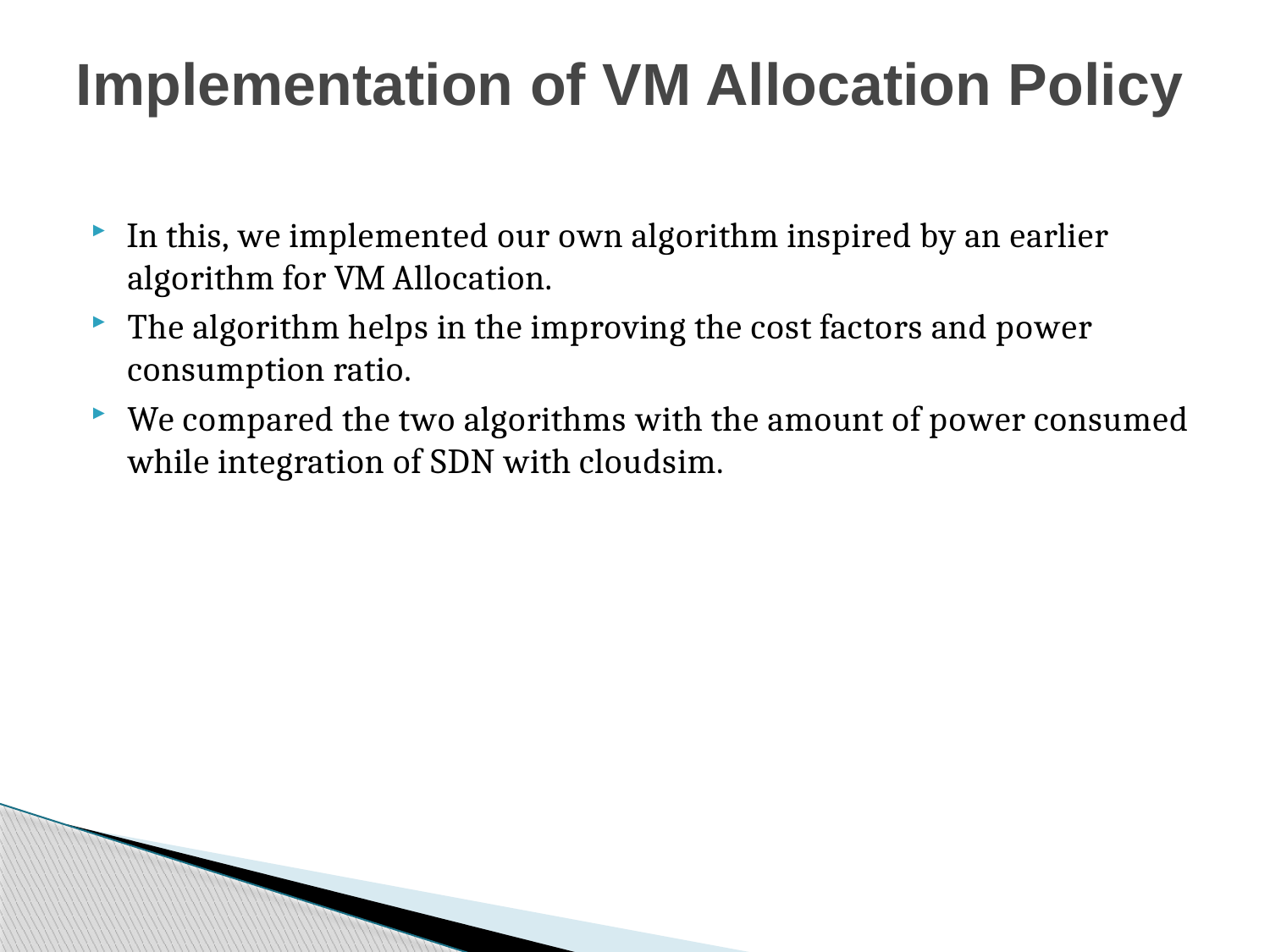

# Implementation of VM Allocation Policy
In this, we implemented our own algorithm inspired by an earlier algorithm for VM Allocation.
The algorithm helps in the improving the cost factors and power consumption ratio.
We compared the two algorithms with the amount of power consumed while integration of SDN with cloudsim.